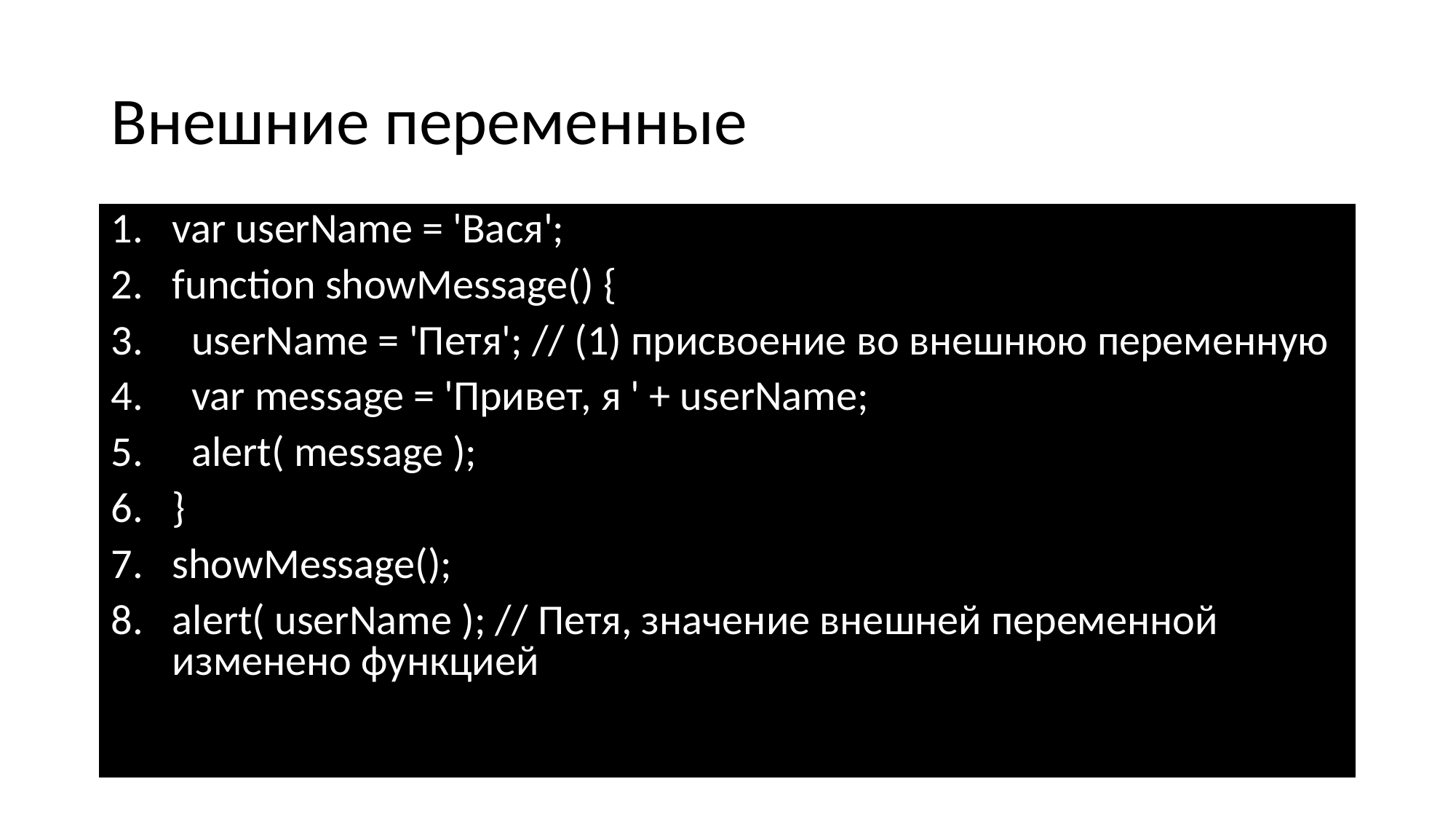

# Внешние переменные
var userName = 'Вася';
function showMessage() {
  userName = 'Петя'; // (1) присвоение во внешнюю переменную
  var message = 'Привет, я ' + userName;
  alert( message );
}
showMessage();
alert( userName ); // Петя, значение внешней переменной изменено функцией